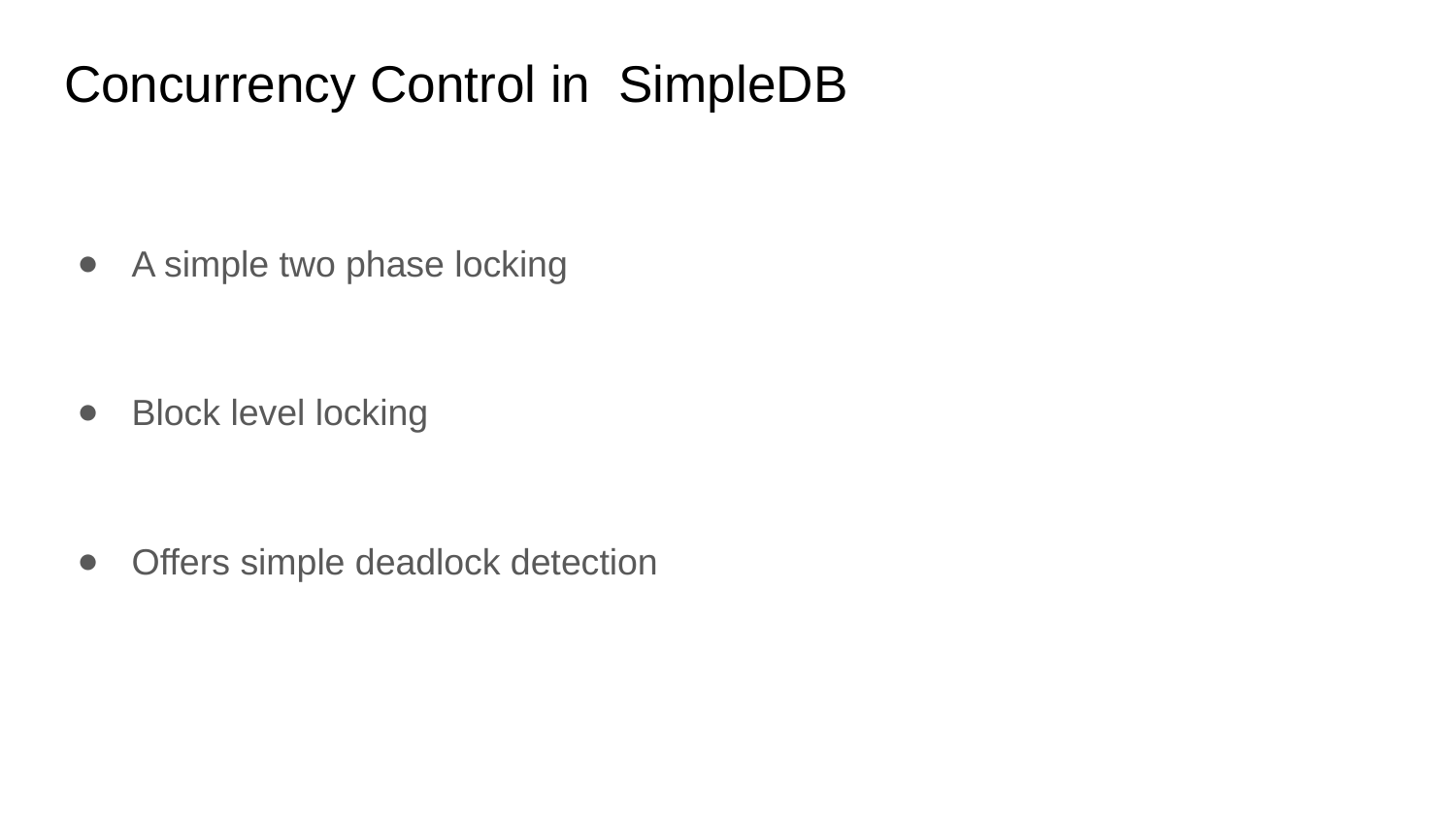

# Concurrency Control in  SimpleDB

A simple two phase locking

Block level locking

Offers simple deadlock detection